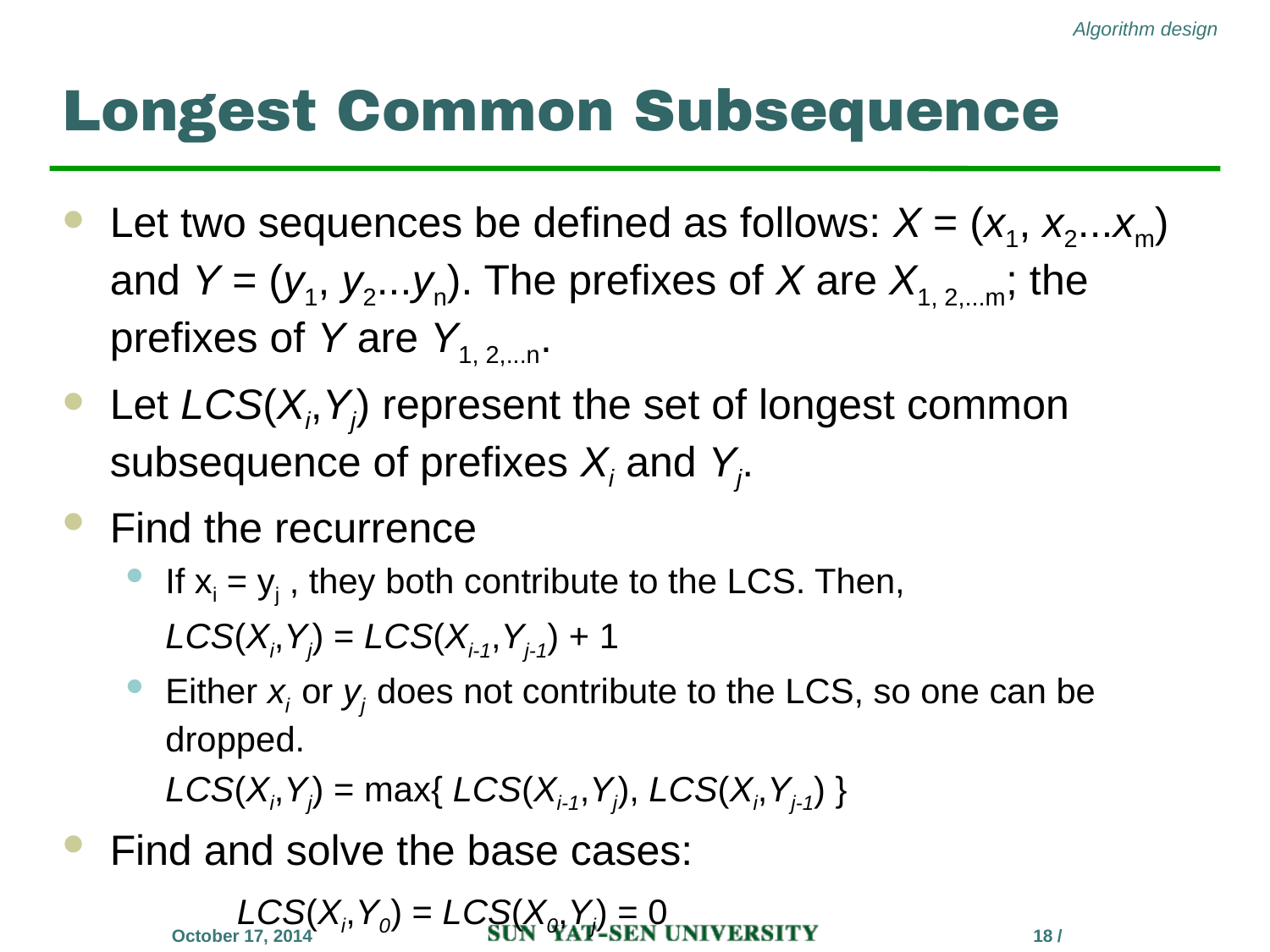

# Longest Common Subsequence
Let two sequences be defined as follows: X = (x1, x2...xm) and Y = (y1, y2...yn). The prefixes of X are X1, 2,...m; the prefixes of Y are Y1, 2,...n.
Let LCS(Xi,Yj) represent the set of longest common subsequence of prefixes Xi and Yj.
Find the recurrence
If xi = yj , they both contribute to the LCS. Then,
	LCS(Xi,Yj) = LCS(Xi-1,Yj-1) + 1
Either xi  or yj  does not contribute to the LCS, so one can be dropped.
	LCS(Xi,Yj) = max{ LCS(Xi-1,Yj), LCS(Xi,Yj-1) }
Find and solve the base cases:
		LCS(Xi,Y0) = LCS(X0,Yj) = 0